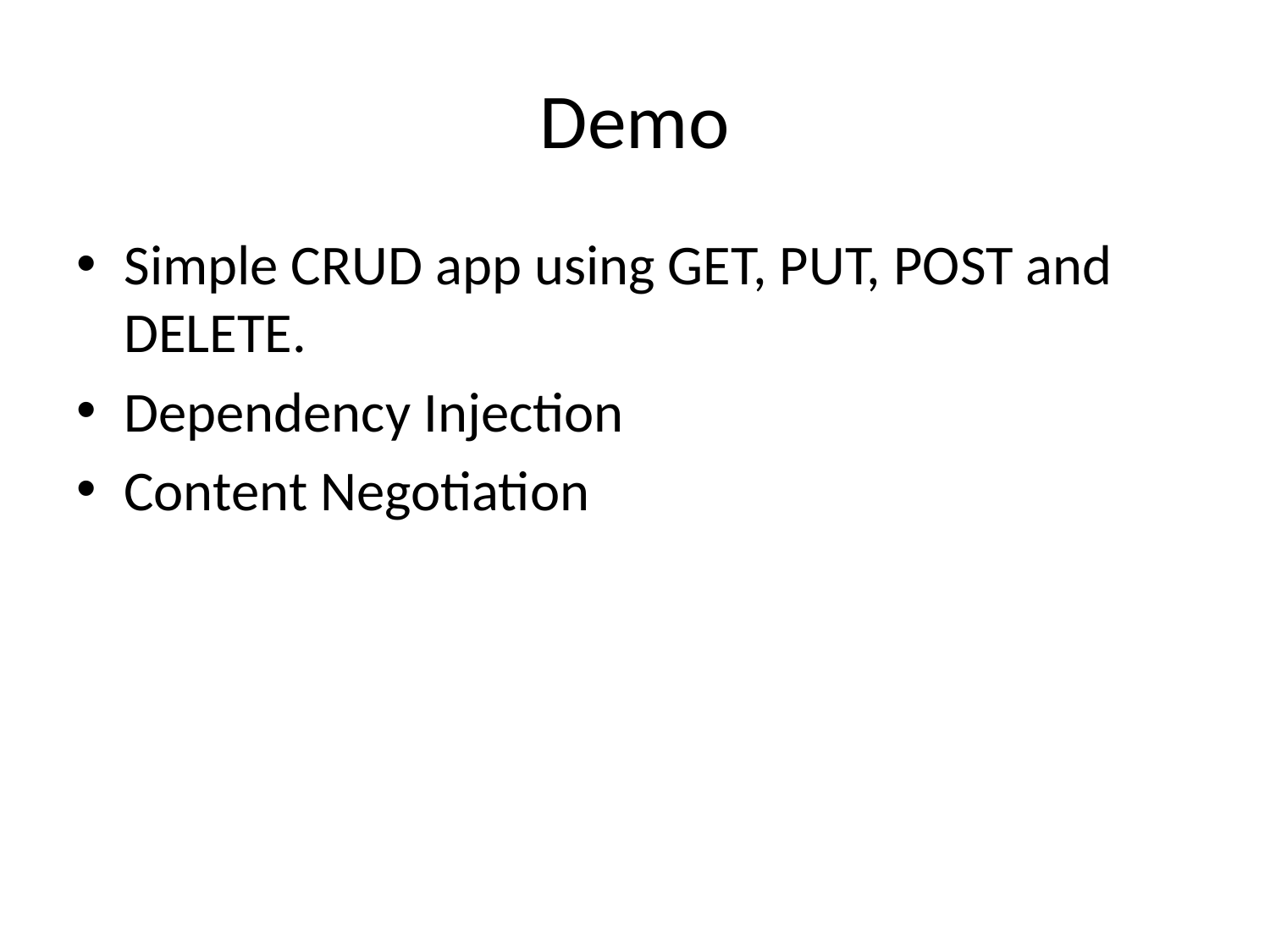

# Demo
Simple CRUD app using GET, PUT, POST and DELETE.
Dependency Injection
Content Negotiation